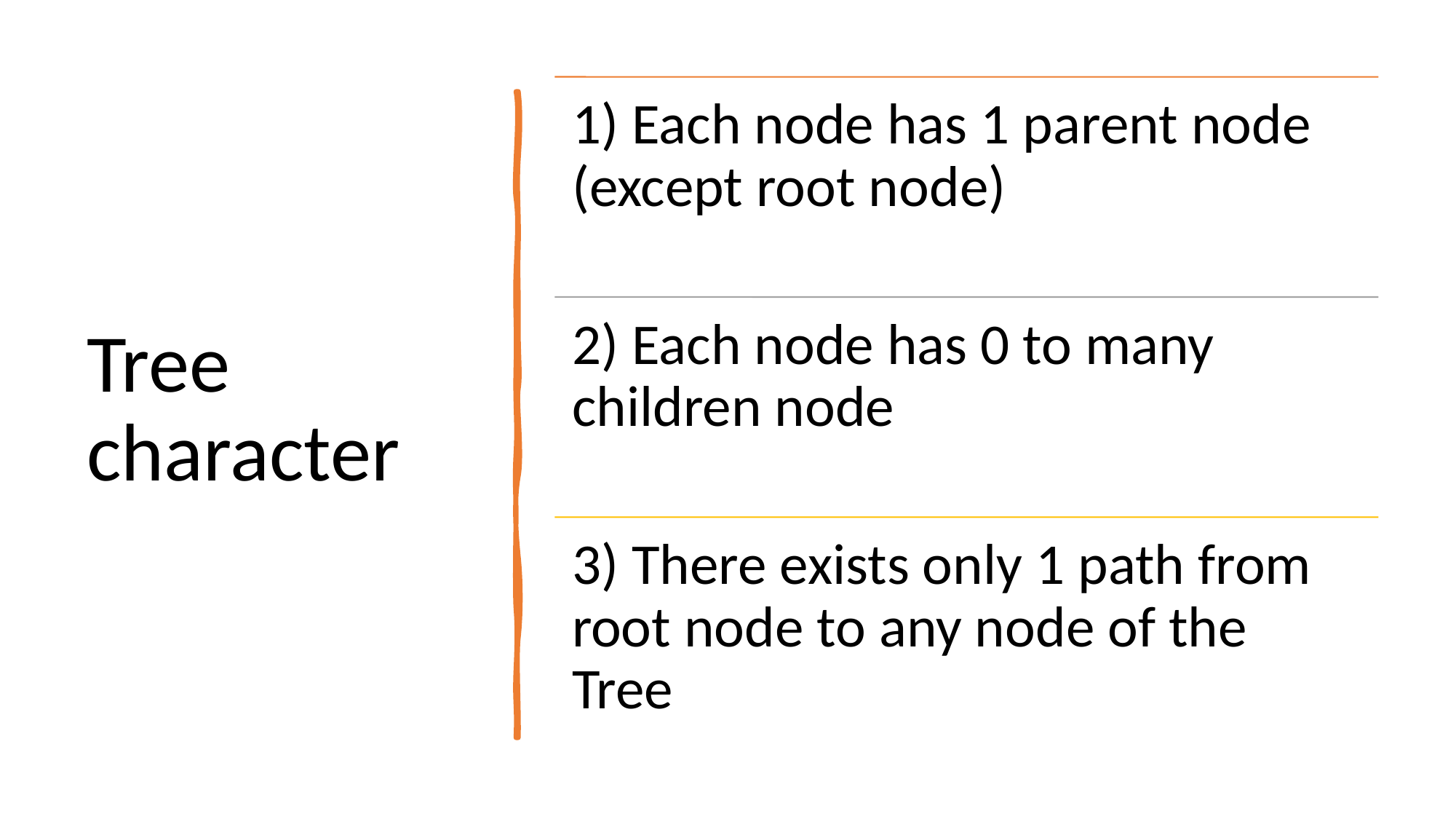

1) Each node has 1 parent node (except root node)
2) Each node has 0 to many children node
3) There exists only 1 path from root node to any node of the Tree
# Tree character